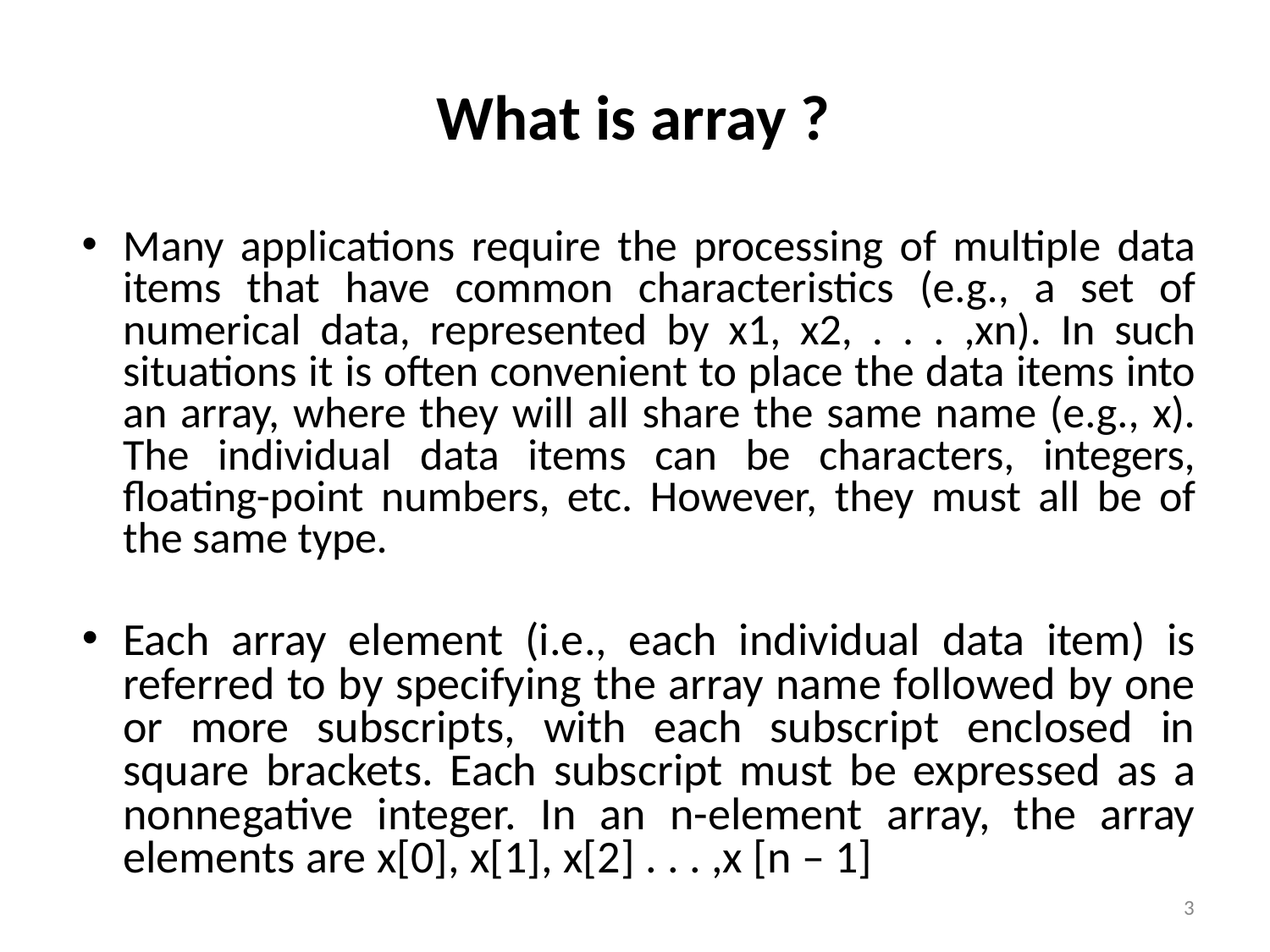

# What is array ?
Many applications require the processing of multiple data items  that  have  common  characteristics  (e.g.,  a  set  of numerical data, represented by x1, x2, . . . ,xn). In such situations it is often convenient to place the data items into an array, where they will all share the same name (e.g., x). The  individual  data  items  can  be  characters,  integers, floating-point numbers, etc. However, they must all be of the same type.

Each array element (i.e., each individual data item) is referred to by specifying the array name followed by one or  more  subscripts,  with  each  subscript  enclosed  in square brackets. Each subscript must be expressed as a nonnegative integer. In an n-element array, the array elements are x[0], x[1], x[2] . . . ,x [n – 1]
3